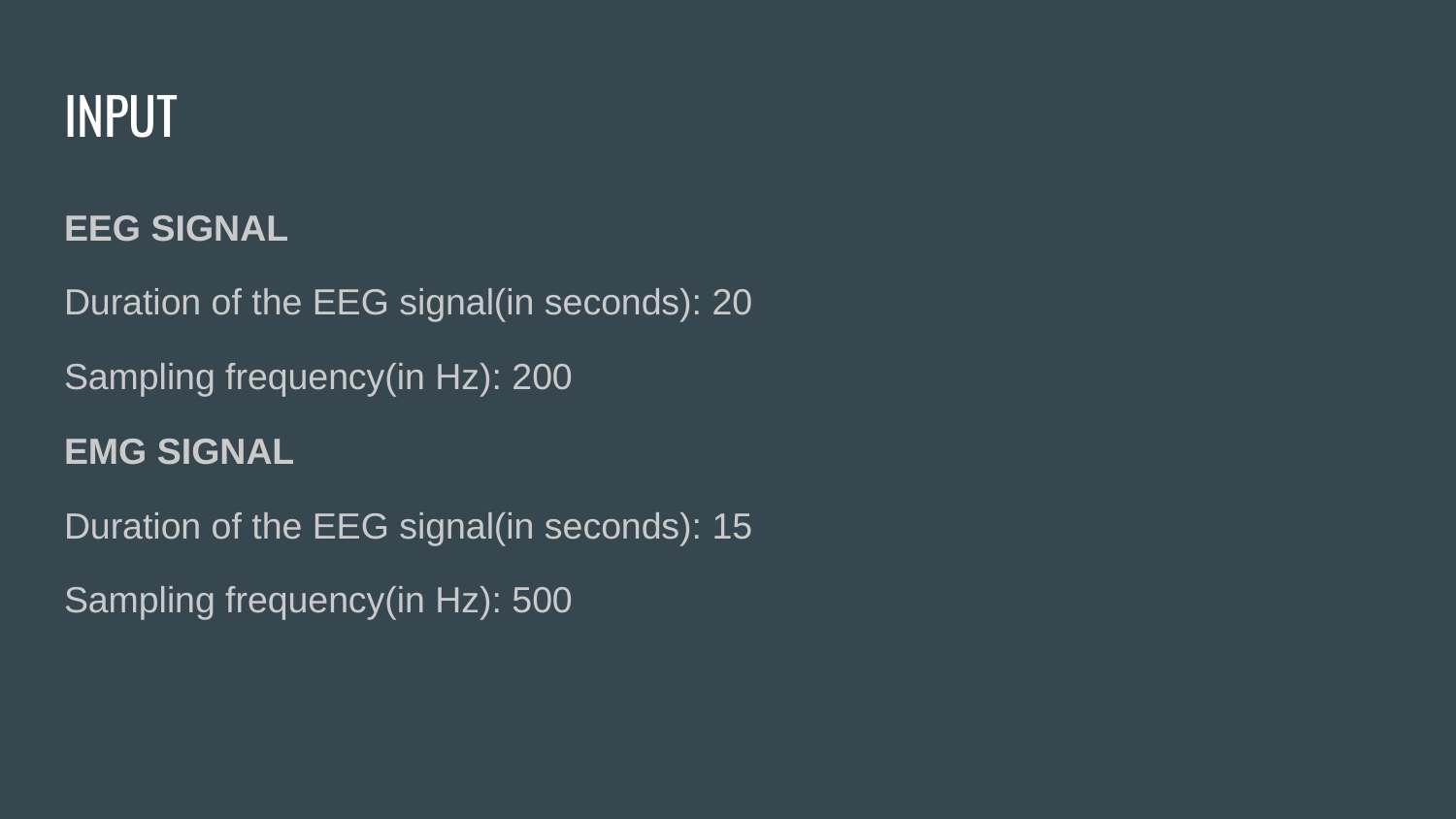

# INPUT
EEG SIGNAL
Duration of the EEG signal(in seconds): 20
Sampling frequency(in Hz): 200
EMG SIGNAL
Duration of the EEG signal(in seconds): 15
Sampling frequency(in Hz): 500